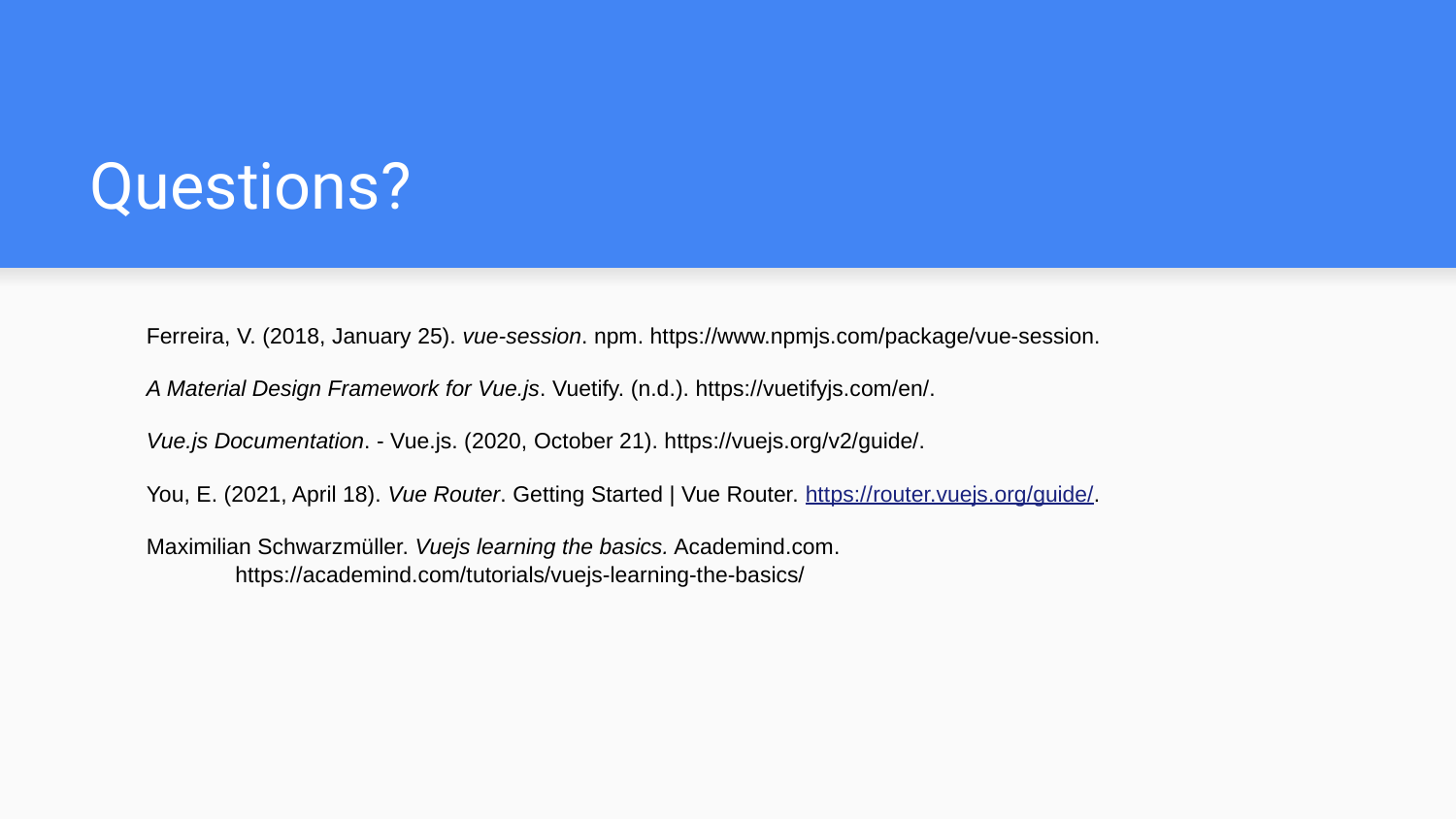

# Questions?
Ferreira, V. (2018, January 25). vue-session. npm. https://www.npmjs.com/package/vue-session.
A Material Design Framework for Vue.js. Vuetify. (n.d.). https://vuetifyjs.com/en/.
Vue.js Documentation. - Vue.js. (2020, October 21). https://vuejs.org/v2/guide/.
You, E. (2021, April 18). Vue Router. Getting Started | Vue Router. https://router.vuejs.org/guide/.
Maximilian Schwarzmüller. Vuejs learning the basics. Academind.com.
https://academind.com/tutorials/vuejs-learning-the-basics/